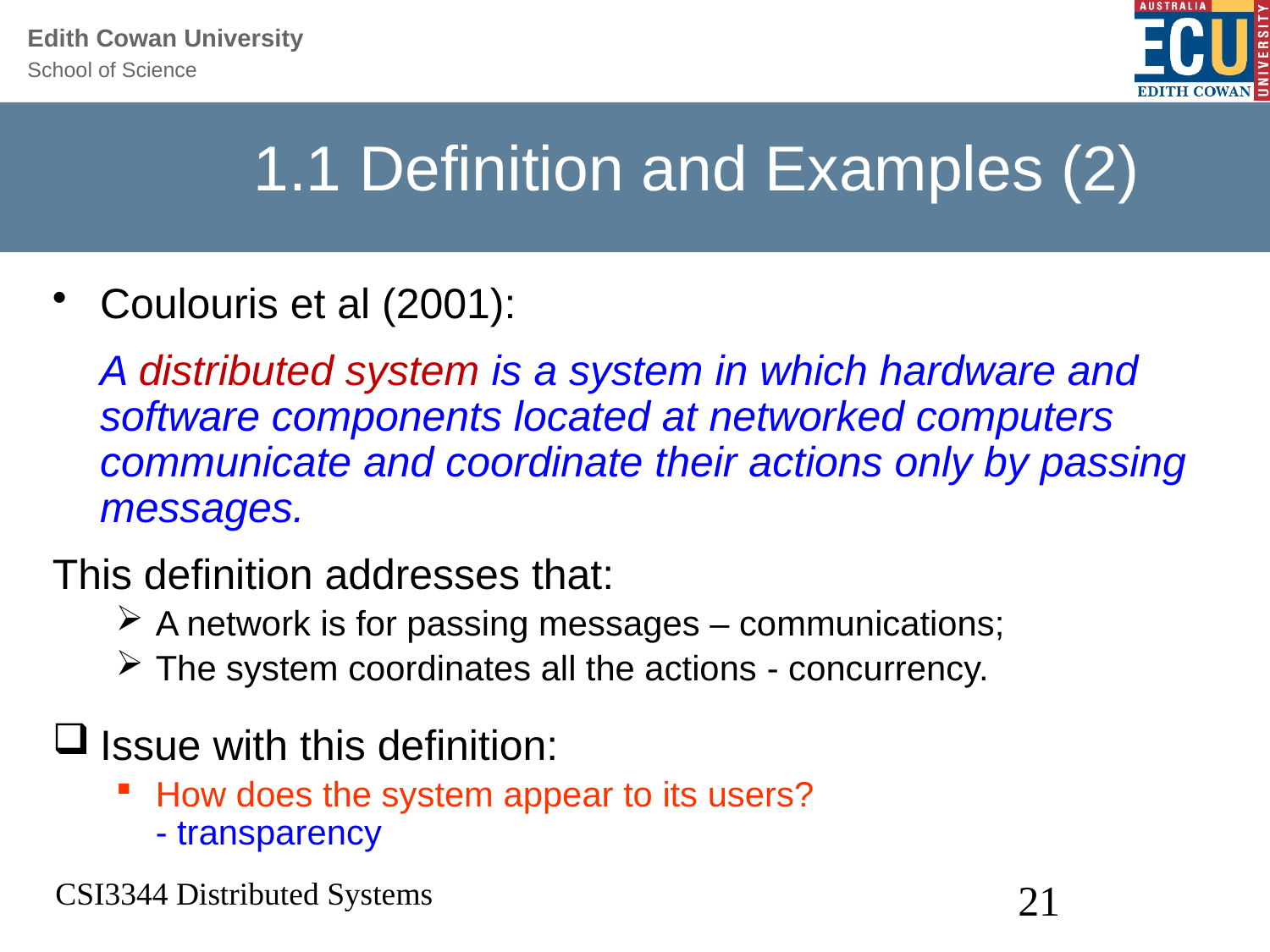

# 1.1 Definition and Examples (2)
Coulouris et al (2001):

	A distributed system is a system in which hardware and software components located at networked computers communicate and coordinate their actions only by passing messages.

This definition addresses that:
A network is for passing messages – communications;
The system coordinates all the actions - concurrency.

Issue with this definition:
How does the system appear to its users?
- transparency
CSI3344 Distributed Systems

21